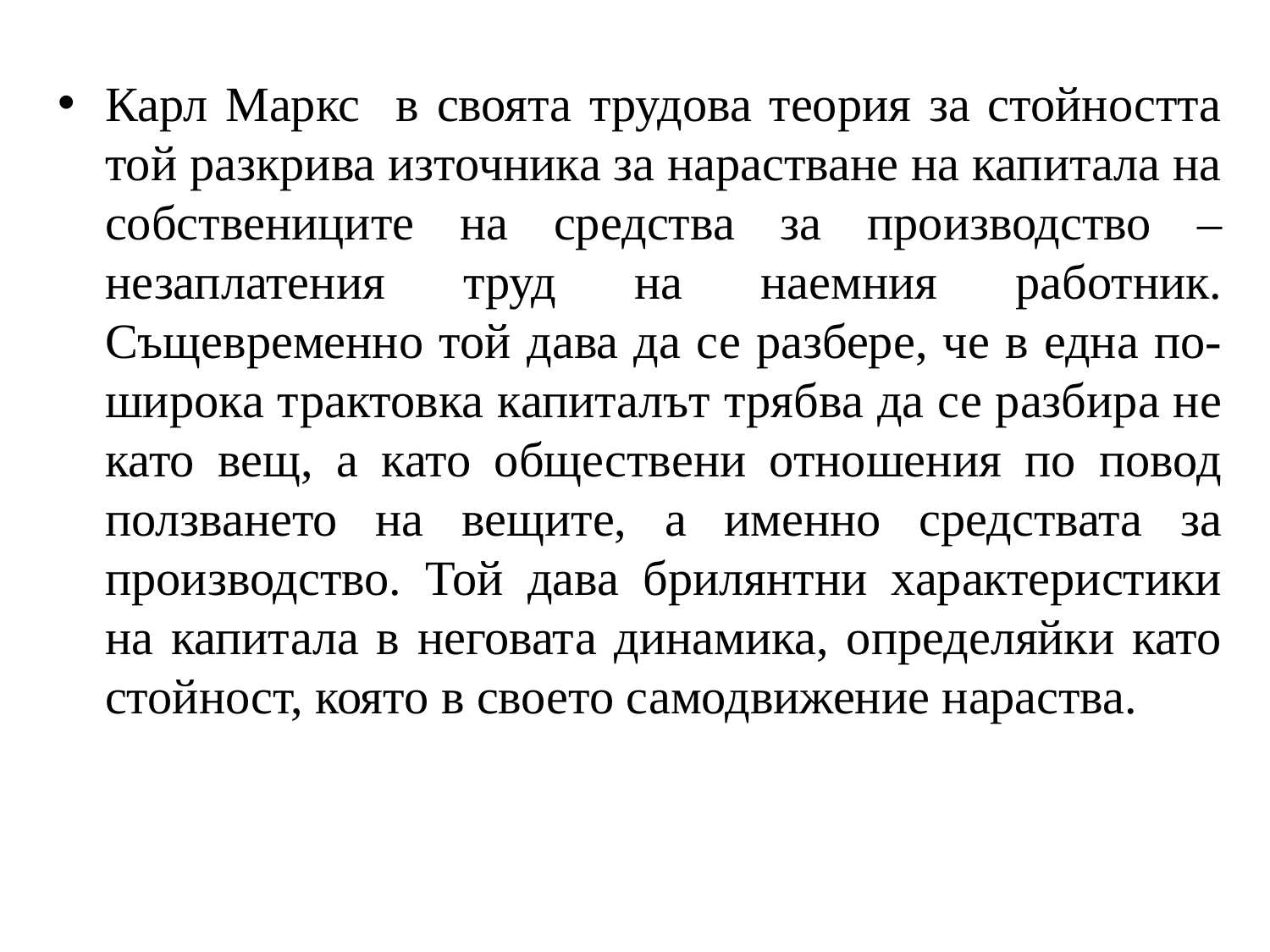

Карл Маркс  в своята трудова теория за стойността той разкрива източника за нарастване на капитала на собствениците на средства за производство – незаплатения труд на наемния работник. Същевременно той дава да се разбере, че в една по-широка трактовка капиталът трябва да се разбира не като вещ, а като обществени отношения по повод ползването на вещите, а именно средствата за производство. Той дава брилянтни характеристики на капитала в неговата динамика, определяйки като стойност, която в своето самодвижение нараства.